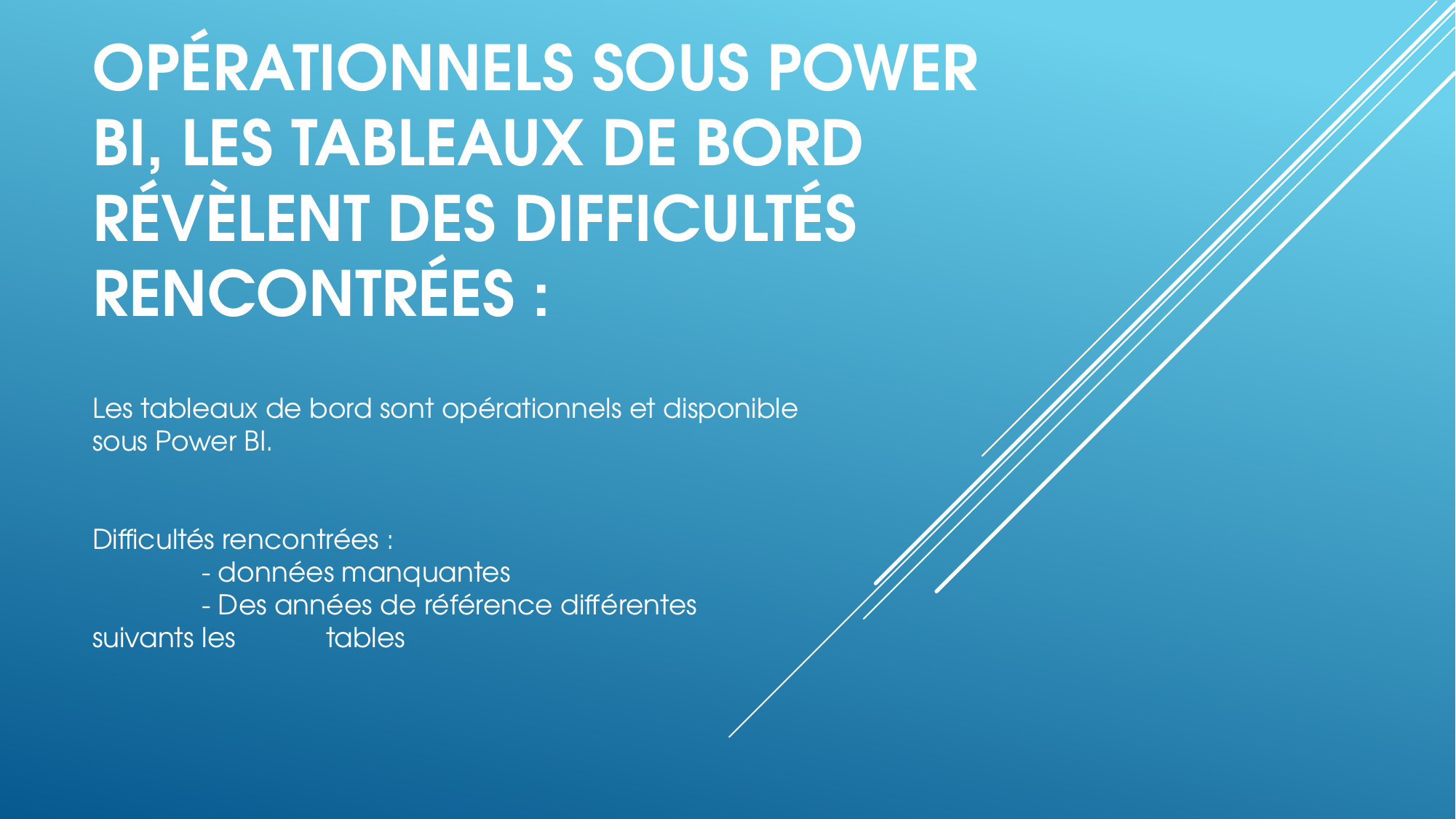

# Opérationnels sous Power BI, les Tableaux de Bord Révèlent des Difficultés Rencontrées :
Les tableaux de bord sont opérationnels et disponible sous Power BI.

Difficultés rencontrées :
	- données manquantes
	- Des années de référence différentes suivants les 	  tables